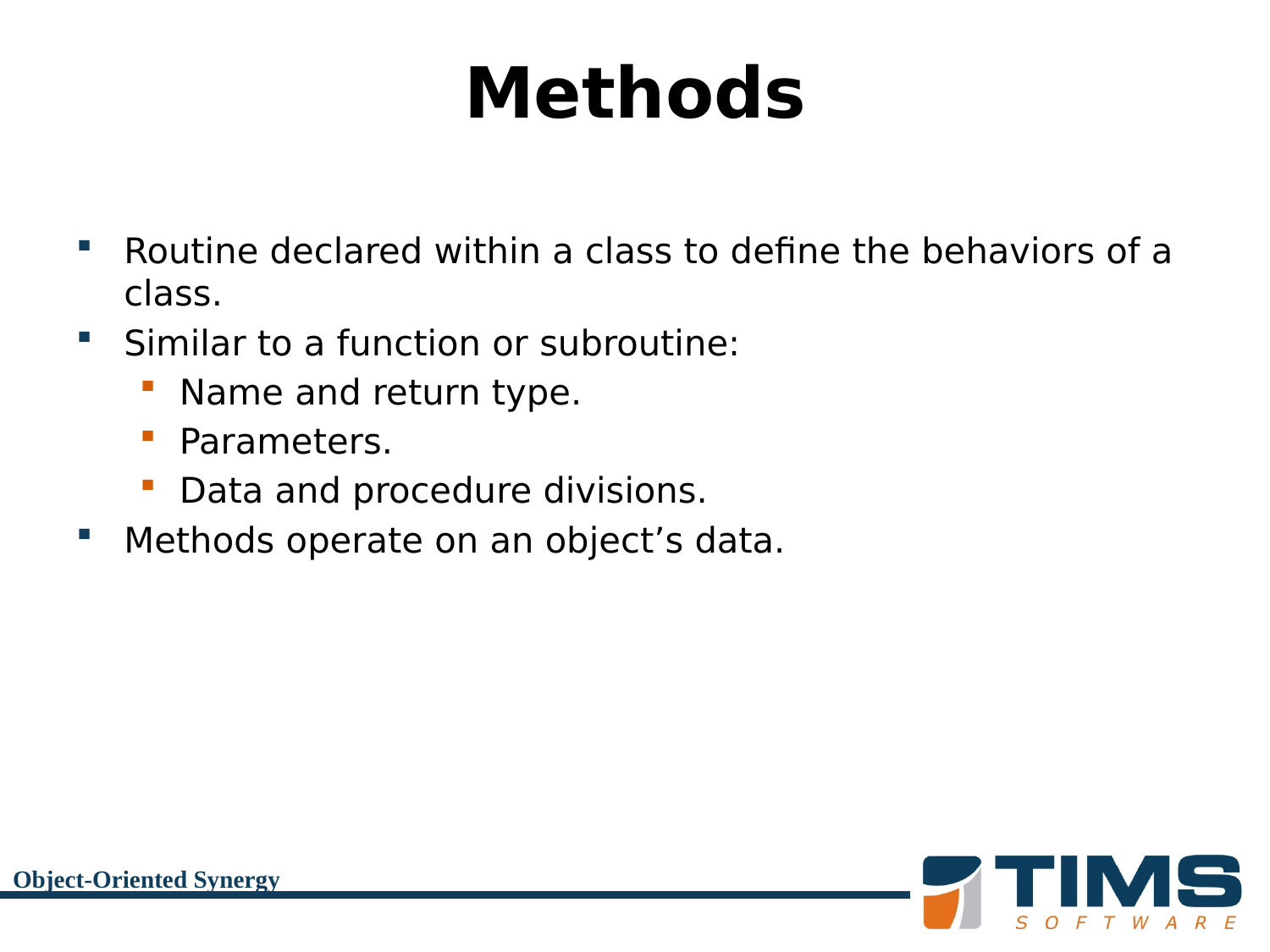

# Methods
Routine declared within a class to define the behaviors of a class.
Similar to a function or subroutine:
Name and return type.
Parameters.
Data and procedure divisions.
Methods operate on an object’s data.
Object-Oriented Synergy